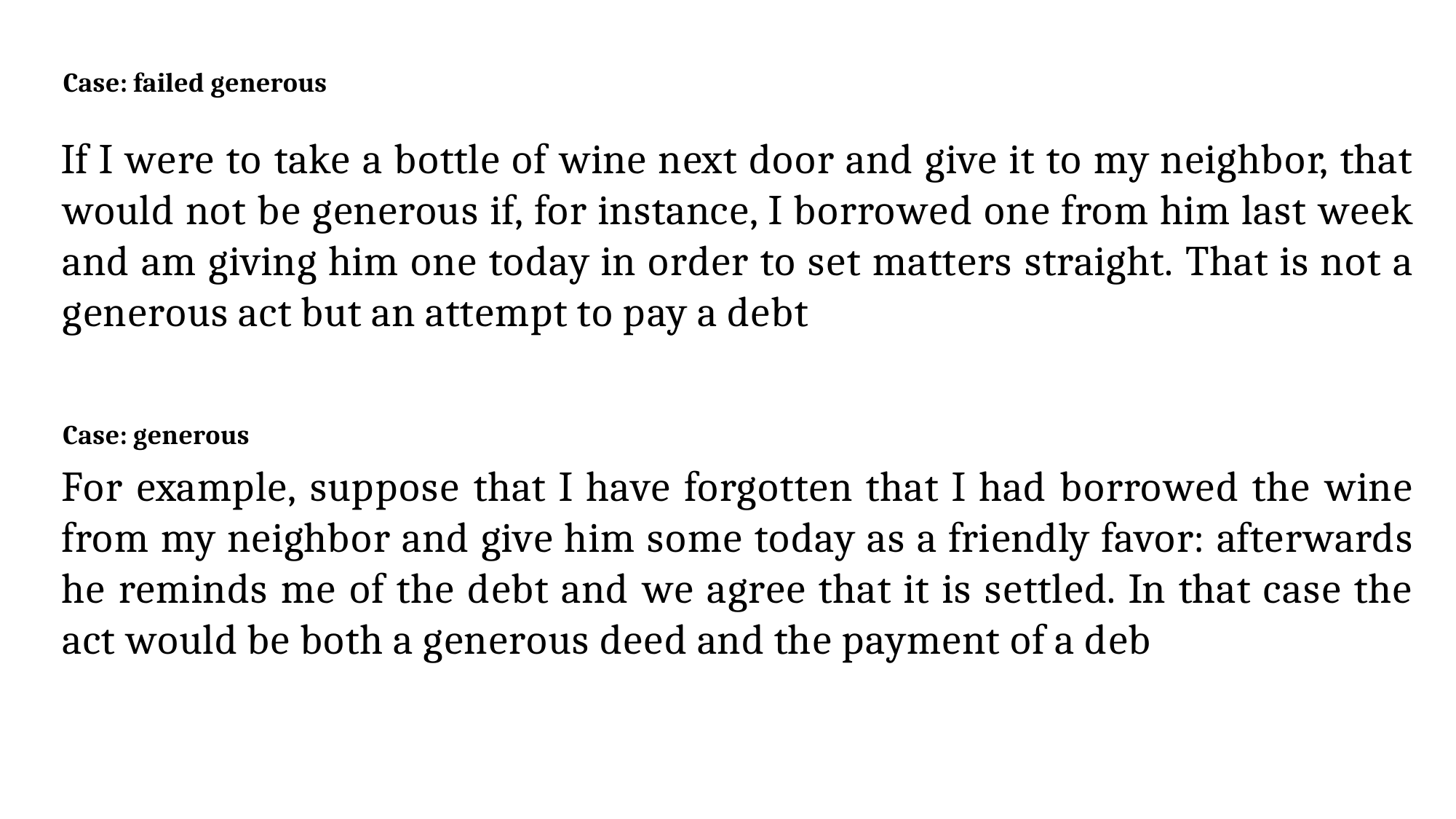

Case: failed generous
If I were to take a bottle of wine next door and give it to my neighbor, that would not be generous if, for instance, I borrowed one from him last week and am giving him one today in order to set matters straight. That is not a generous act but an attempt to pay a debt
Case: generous
For example, suppose that I have forgotten that I had borrowed the wine from my neighbor and give him some today as a friendly favor: afterwards he reminds me of the debt and we agree that it is settled. In that case the act would be both a generous deed and the payment of a deb